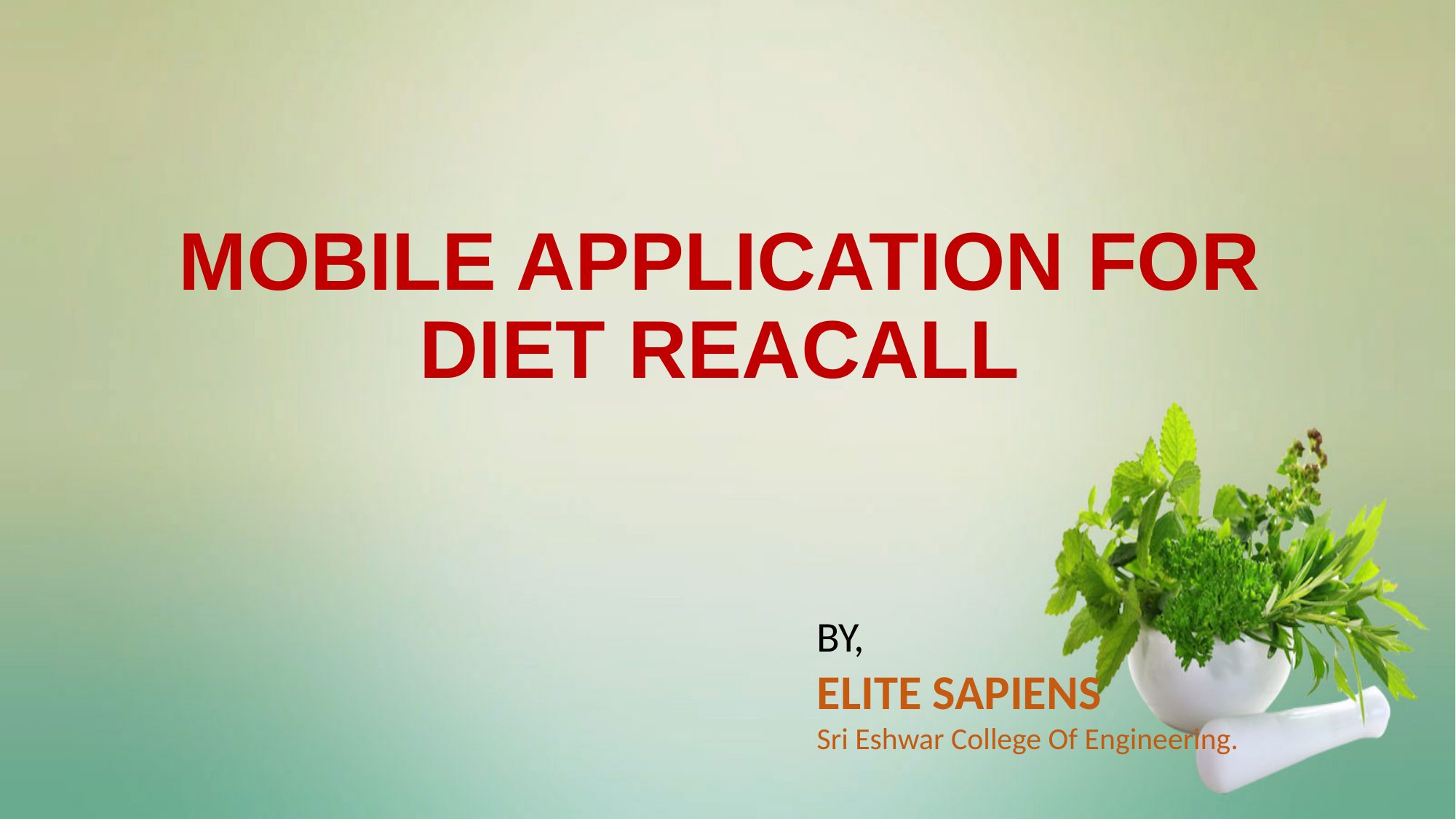

# MOBILE APPLICATION FOR DIET REACALL
BY,
ELITE SAPIENS
Sri Eshwar College Of Engineering.